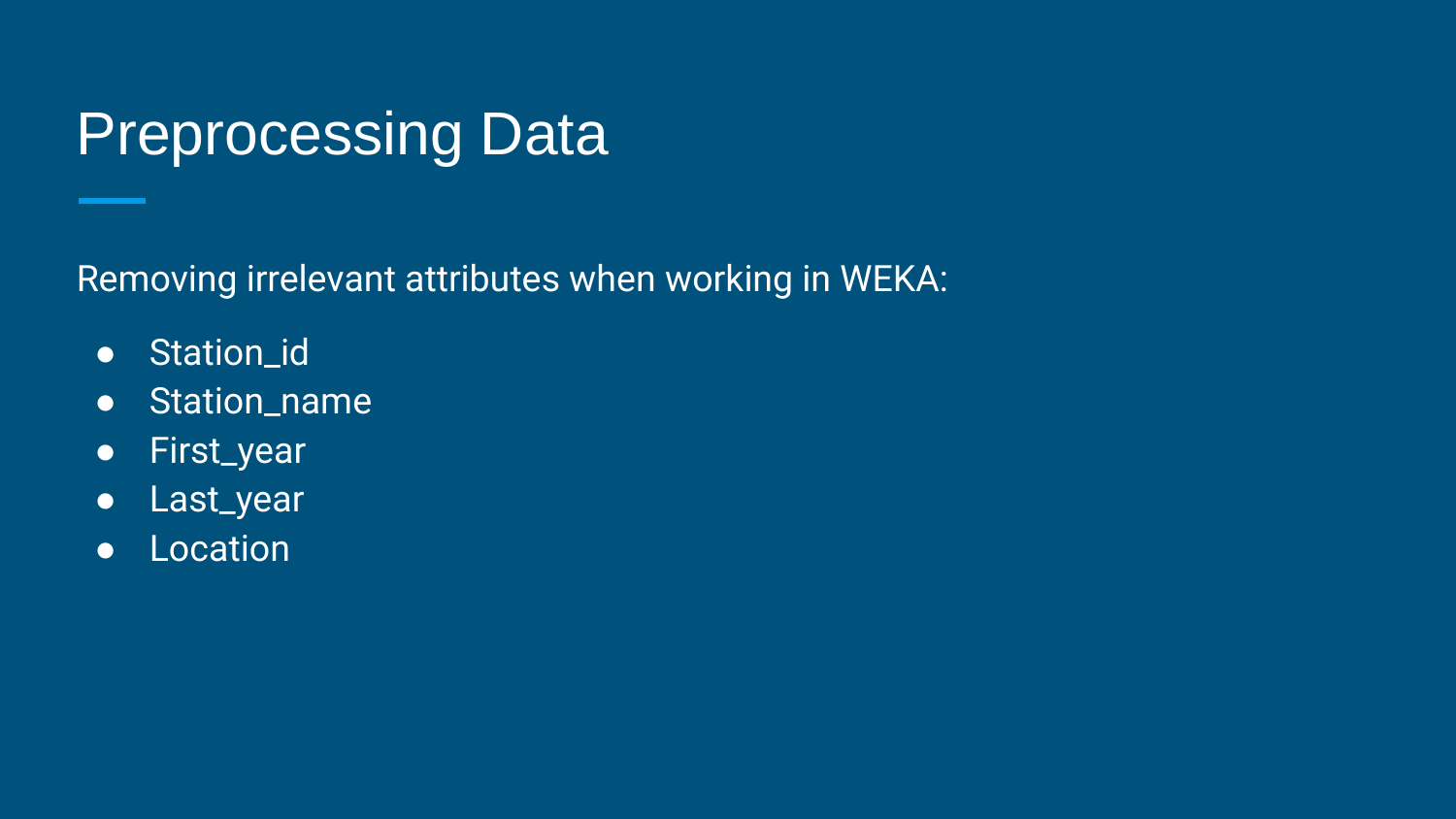

# Preprocessing Data
Removing irrelevant attributes when working in WEKA:
Station_id
Station_name
First_year
Last_year
Location